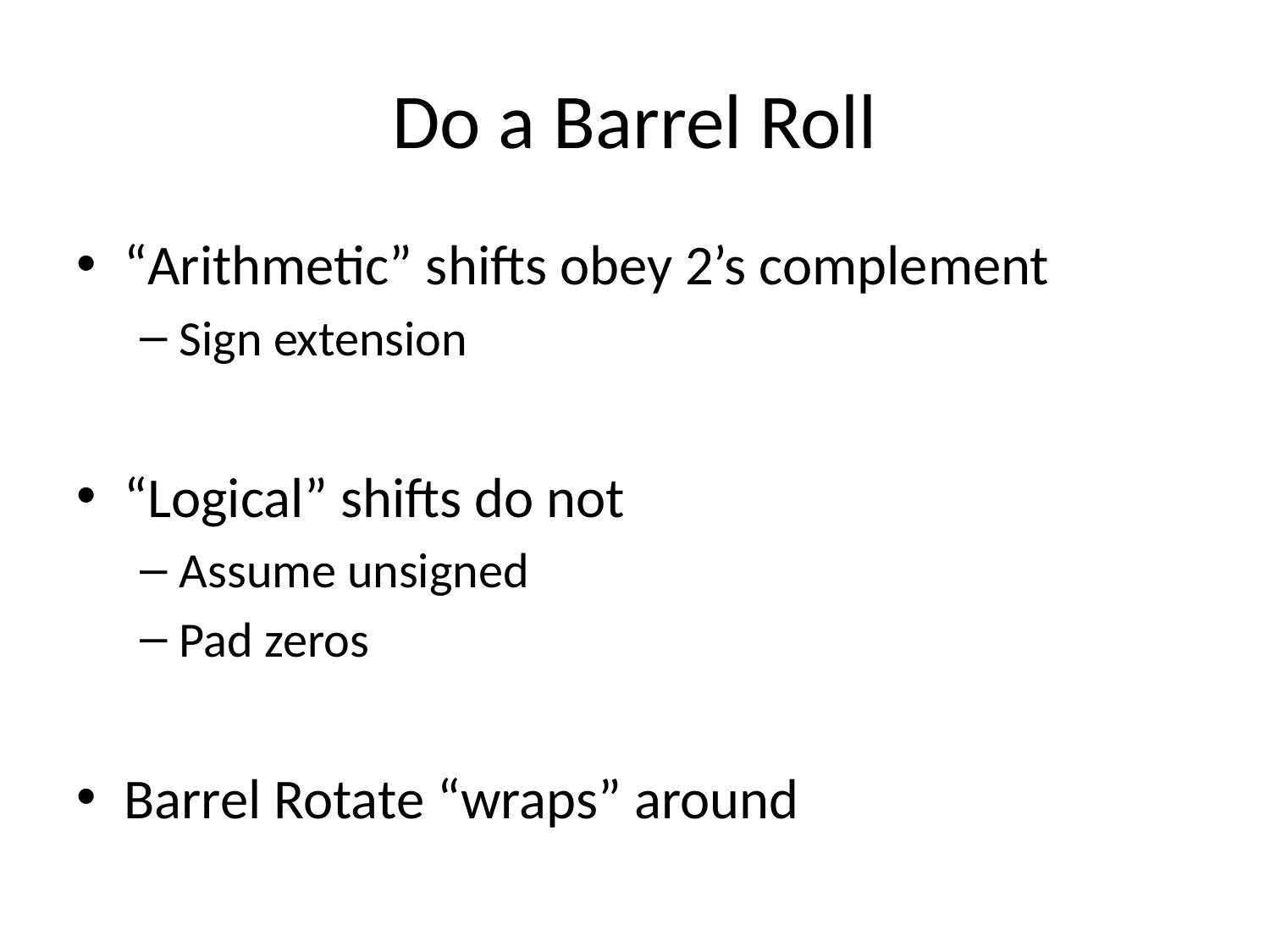

# Do a Barrel Roll
“Arithmetic” shifts obey 2’s complement
Sign extension

“Logical” shifts do not
Assume unsigned
Pad zeros

Barrel Rotate “wraps” around